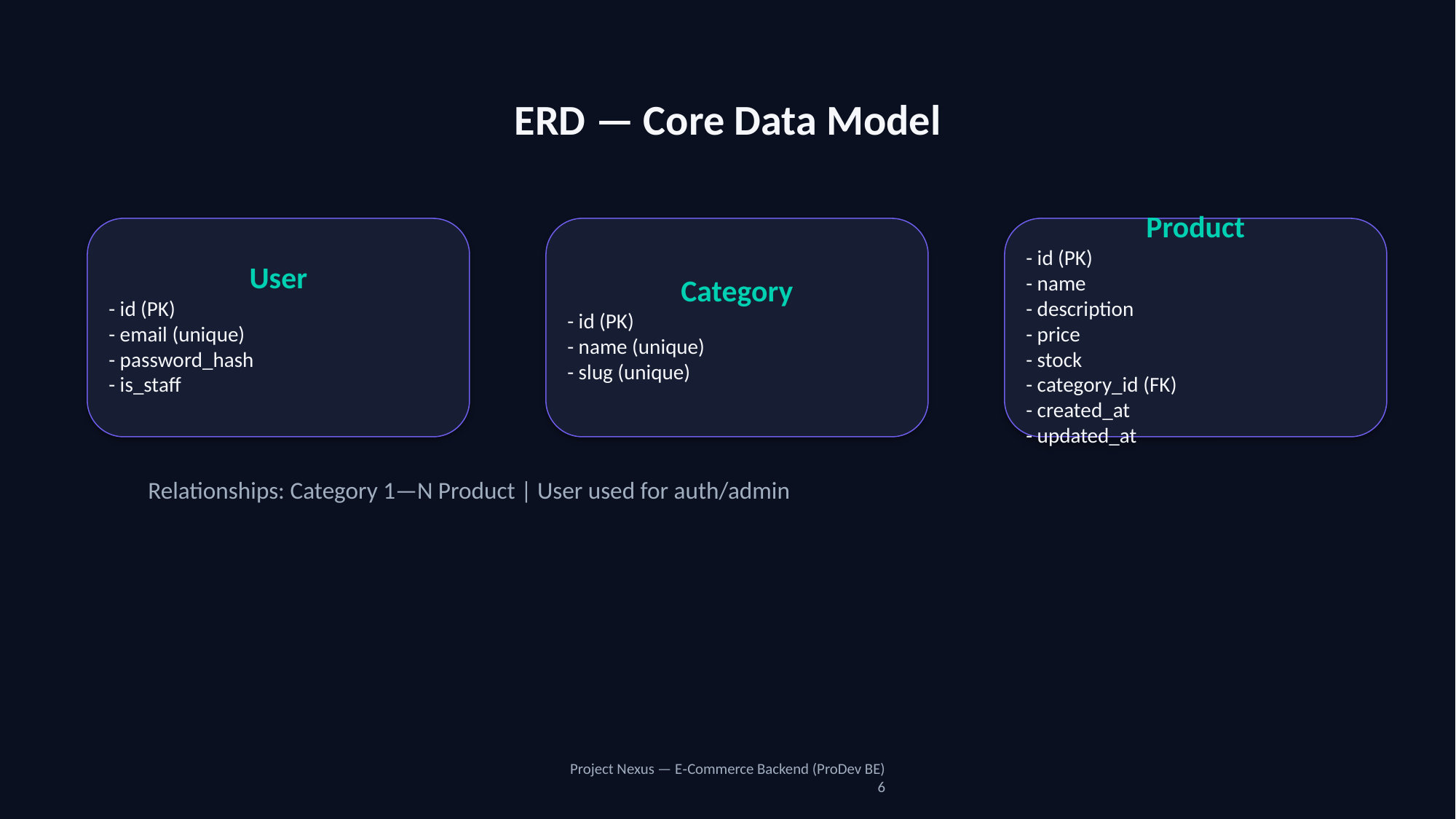

ERD — Core Data Model
User
- id (PK)
- email (unique)
- password_hash
- is_staff
Category
- id (PK)
- name (unique)
- slug (unique)
Product
- id (PK)
- name
- description
- price
- stock
- category_id (FK)
- created_at
- updated_at
Relationships: Category 1—N Product | User used for auth/admin
Project Nexus — E‑Commerce Backend (ProDev BE)
6